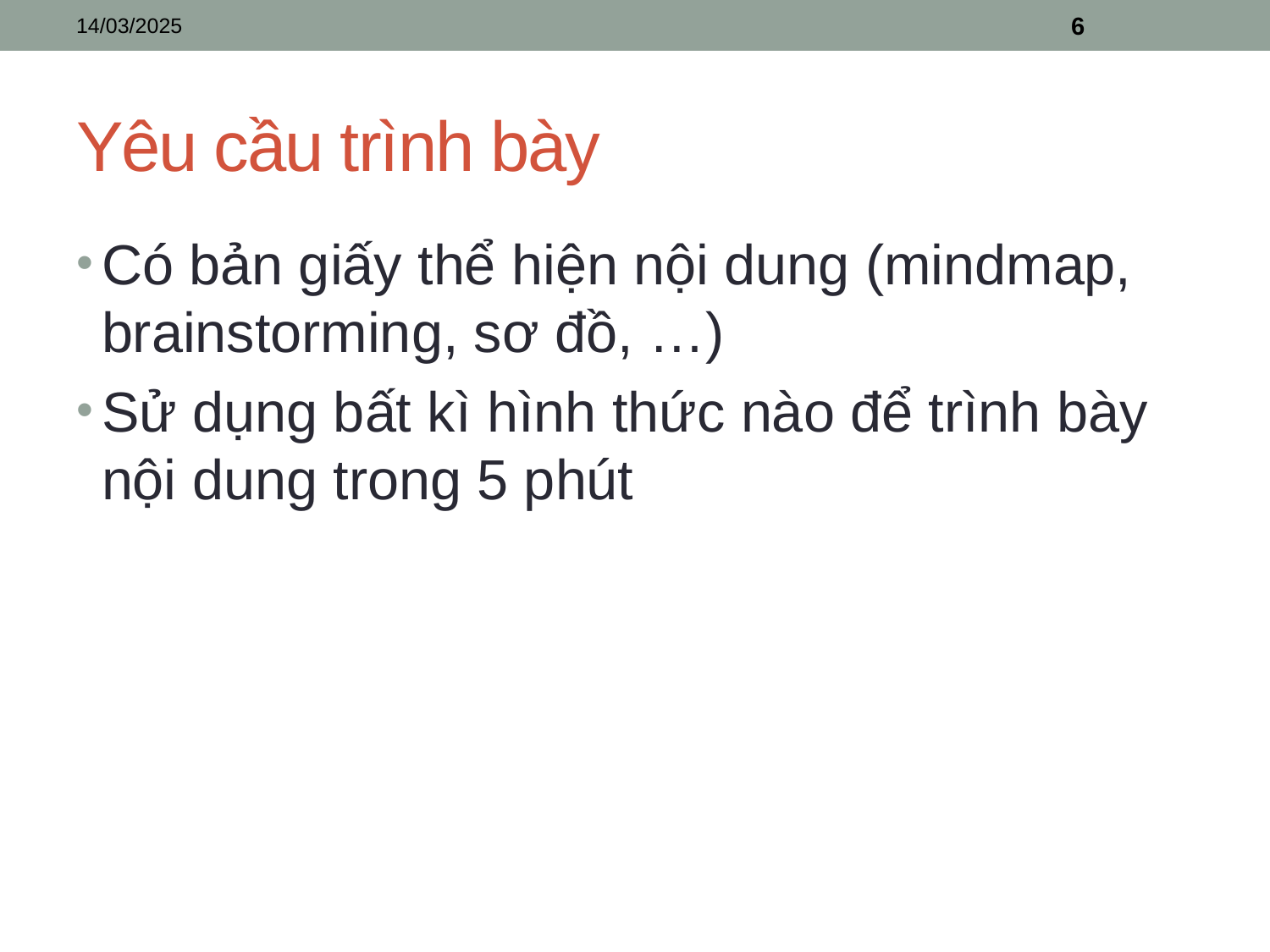

14/03/2025
6
# Yêu cầu trình bày
Có bản giấy thể hiện nội dung (mindmap, brainstorming, sơ đồ, …)
Sử dụng bất kì hình thức nào để trình bày nội dung trong 5 phút